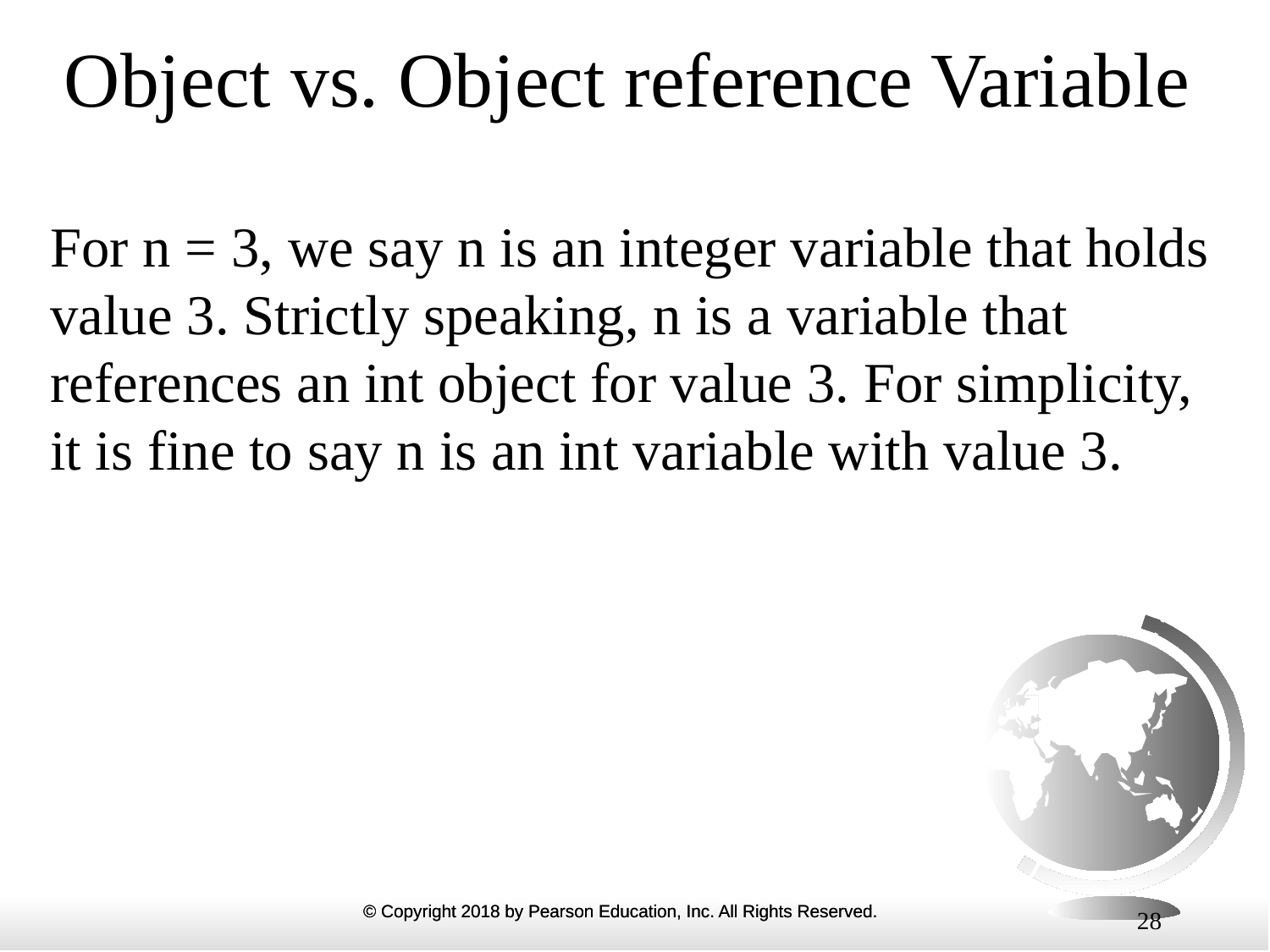

# Object vs. Object reference Variable
For n = 3, we say n is an integer variable that holds value 3. Strictly speaking, n is a variable that references an int object for value 3. For simplicity, it is fine to say n is an int variable with value 3.

28